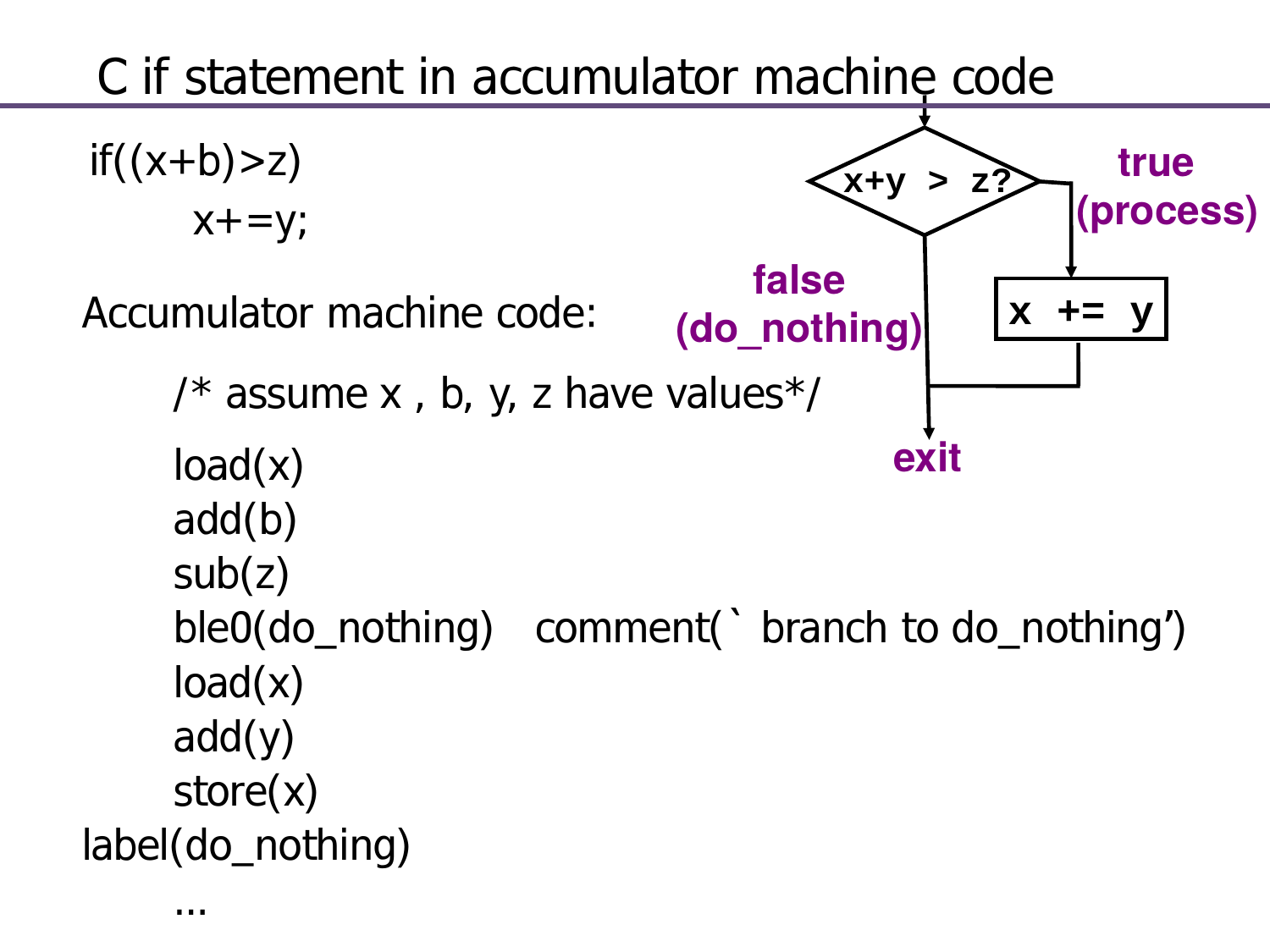

# C if statement in accumulator machine code

true
 (process)
x+y > z?

false
(do_nothing)
x += y

exit
if((x+b)>z)
 x+=y;
Accumulator machine code:
       /* assume x , b, y, z have values*/
       load(x)
       add(b)
       sub(z)
       ble0(do_nothing)   comment(` branch to do_nothing’)
       load(x)
       add(y)
       store(x)
label(do_nothing)
       …